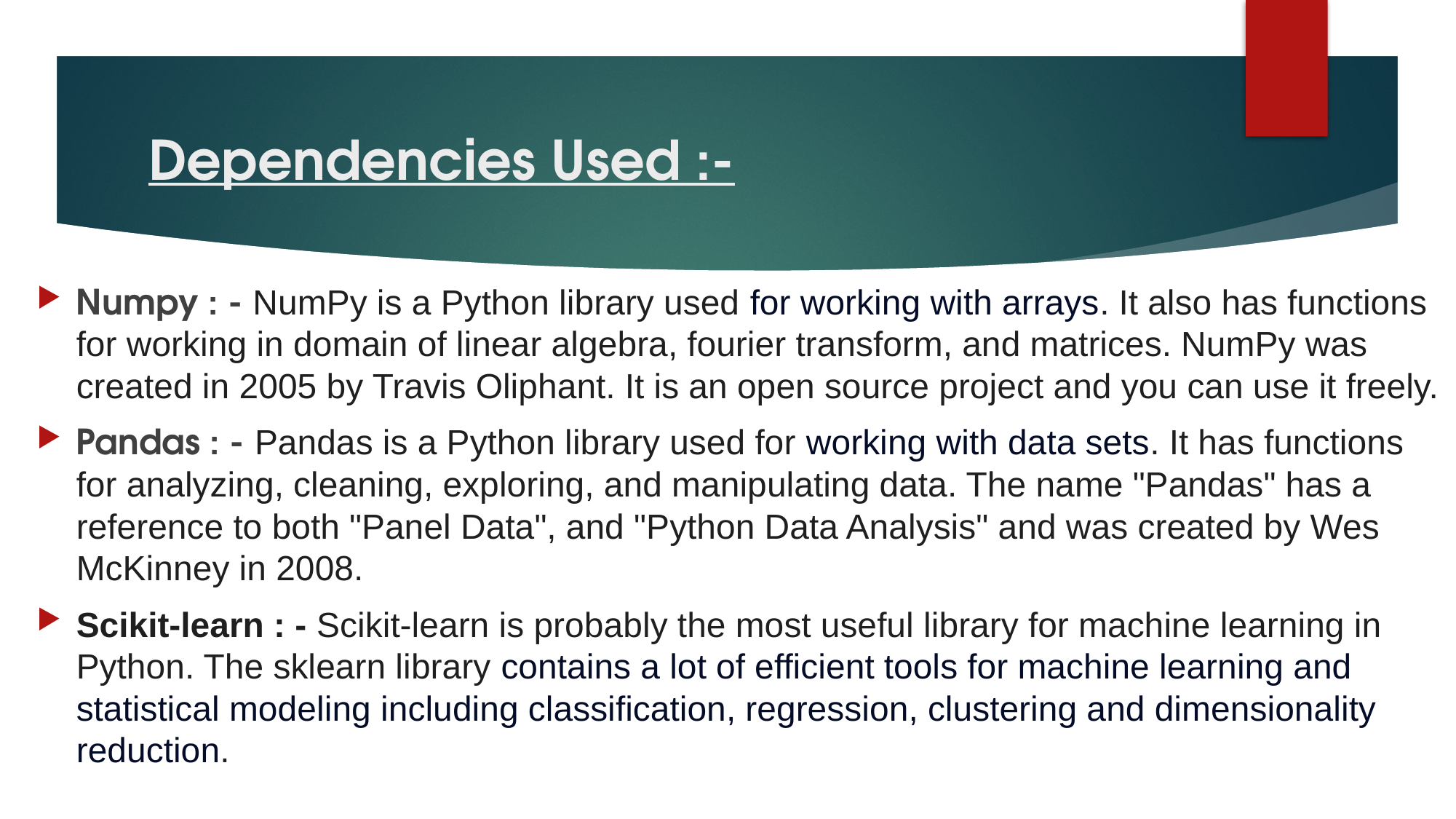

# Dependencies Used :-
Numpy : - NumPy is a Python library used for working with arrays. It also has functions for working in domain of linear algebra, fourier transform, and matrices. NumPy was created in 2005 by Travis Oliphant. It is an open source project and you can use it freely.
Pandas : - Pandas is a Python library used for working with data sets. It has functions for analyzing, cleaning, exploring, and manipulating data. The name "Pandas" has a reference to both "Panel Data", and "Python Data Analysis" and was created by Wes McKinney in 2008.
Scikit-learn : - Scikit-learn is probably the most useful library for machine learning in Python. The sklearn library contains a lot of efficient tools for machine learning and statistical modeling including classification, regression, clustering and dimensionality reduction.